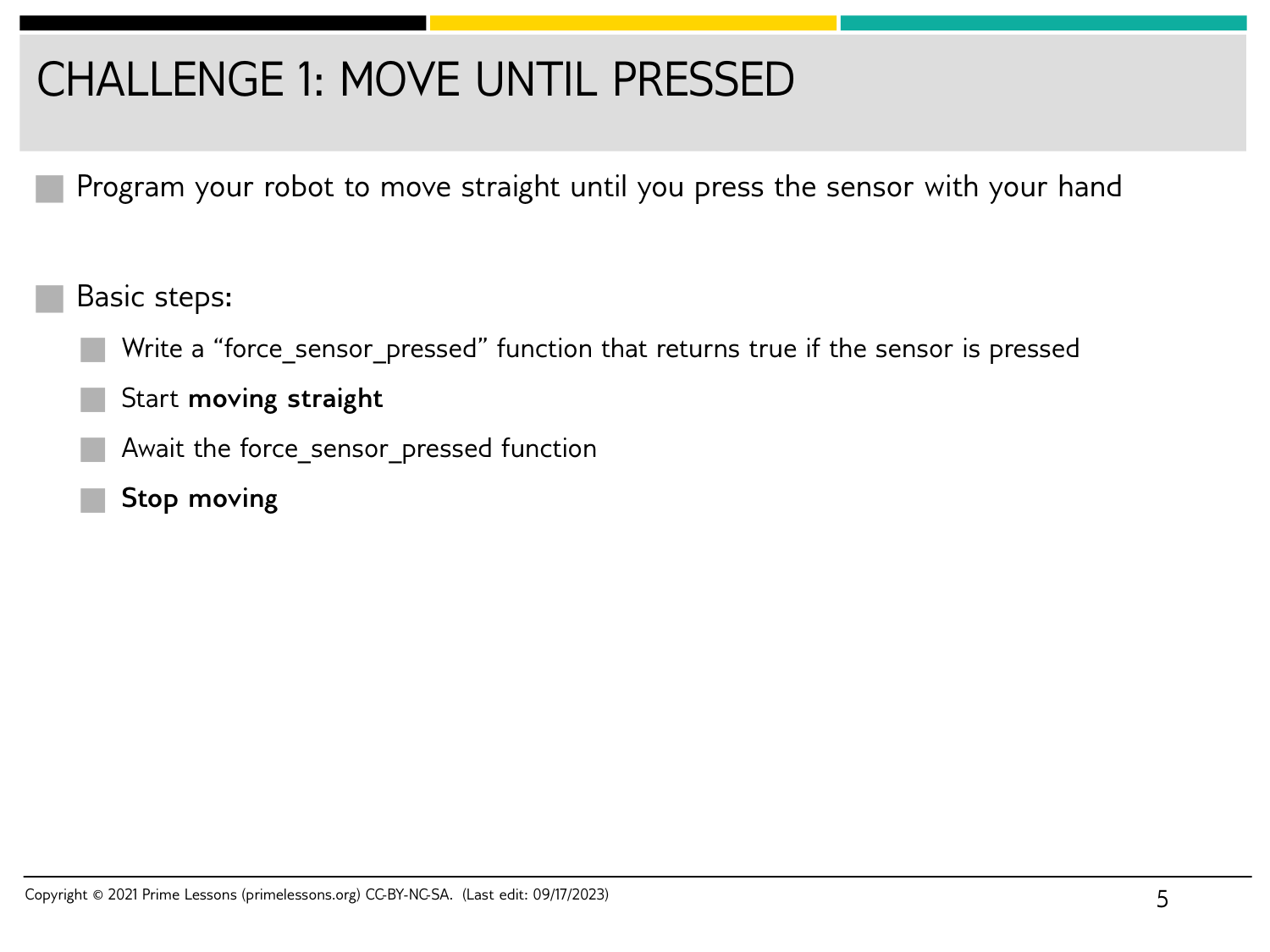

# CHALLENGE 1: MOVE UNTIL PRESSED
Program your robot to move straight until you press the sensor with your hand

Basic steps:
Write a “force_sensor_pressed” function that returns true if the sensor is pressed
Start moving straight
Await the force_sensor_pressed function
Stop moving
5
Copyright © 2021 Prime Lessons (primelessons.org) CC-BY-NC-SA.  (Last edit: 09/17/2023)